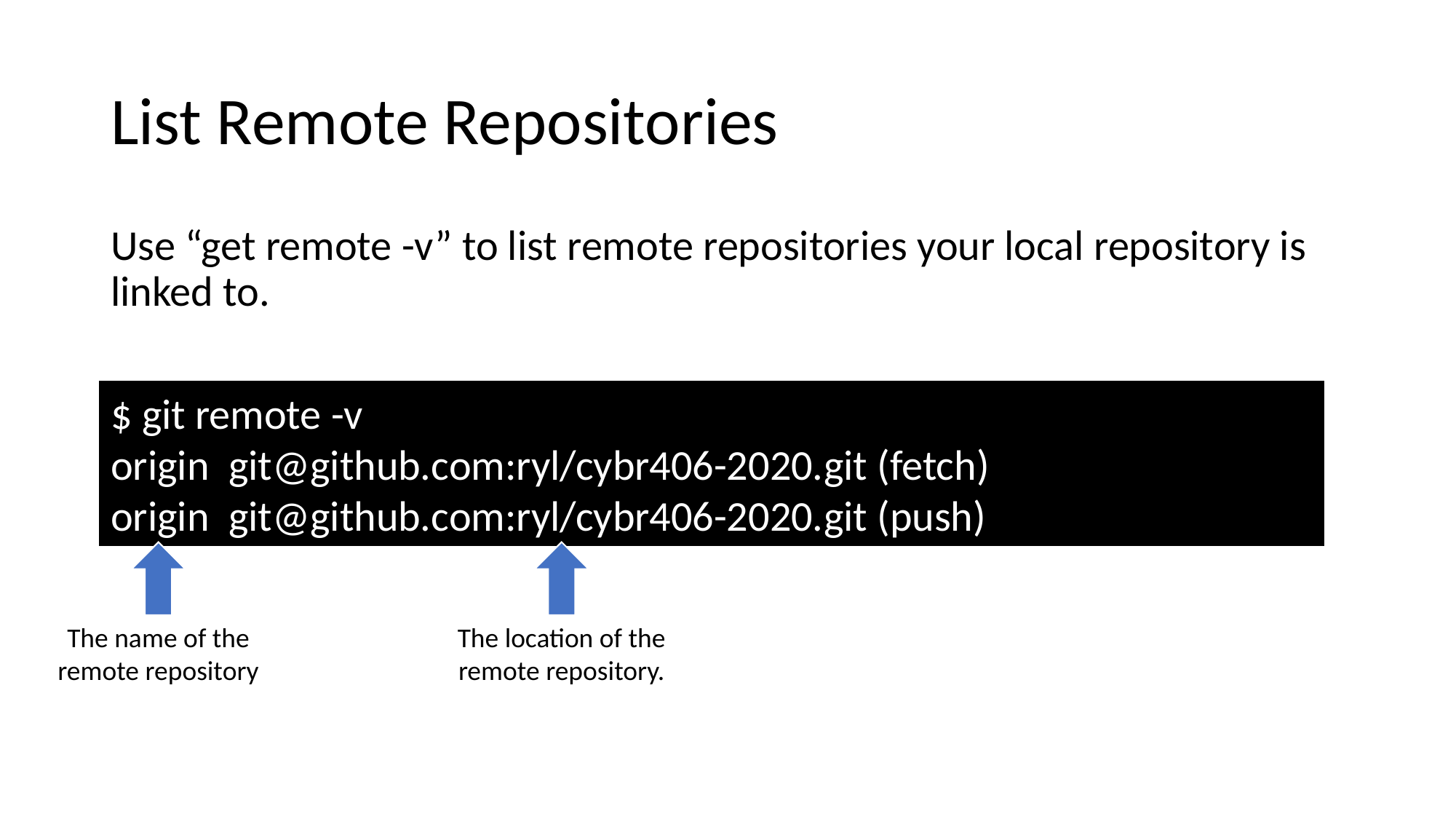

# List Remote Repositories
Use “get remote -v” to list remote repositories your local repository is linked to.

$ git remote -v
origin  git@github.com:ryl/cybr406-2020.git (fetch)
origin  git@github.com:ryl/cybr406-2020.git (push)

The location of the
remote repository.
The name of the
remote repository